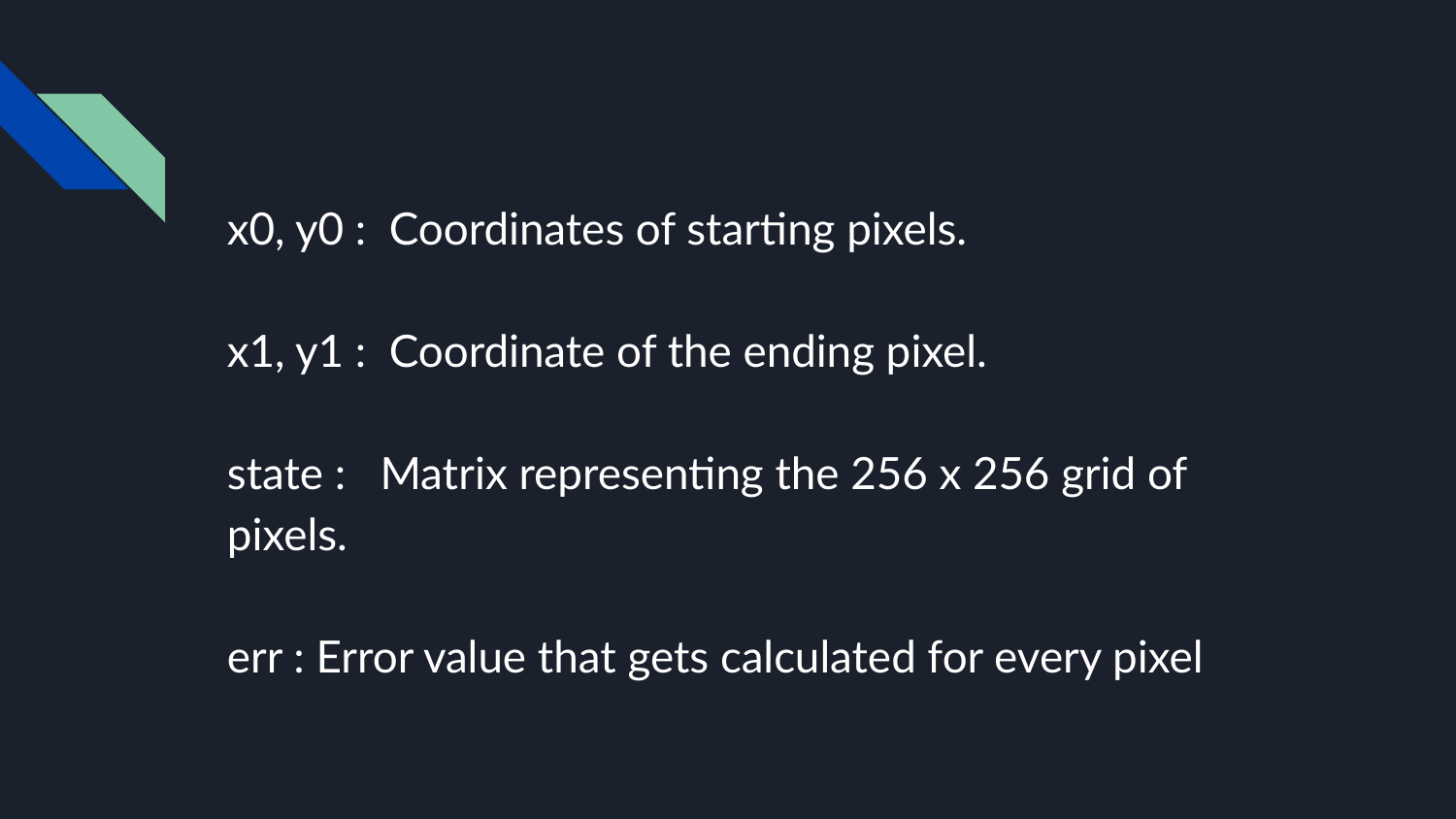

x0, y0 :  Coordinates of starting pixels.

x1, y1 :  Coordinate of the ending pixel.

state :   Matrix representing the 256 x 256 grid of pixels.

err : Error value that gets calculated for every pixel